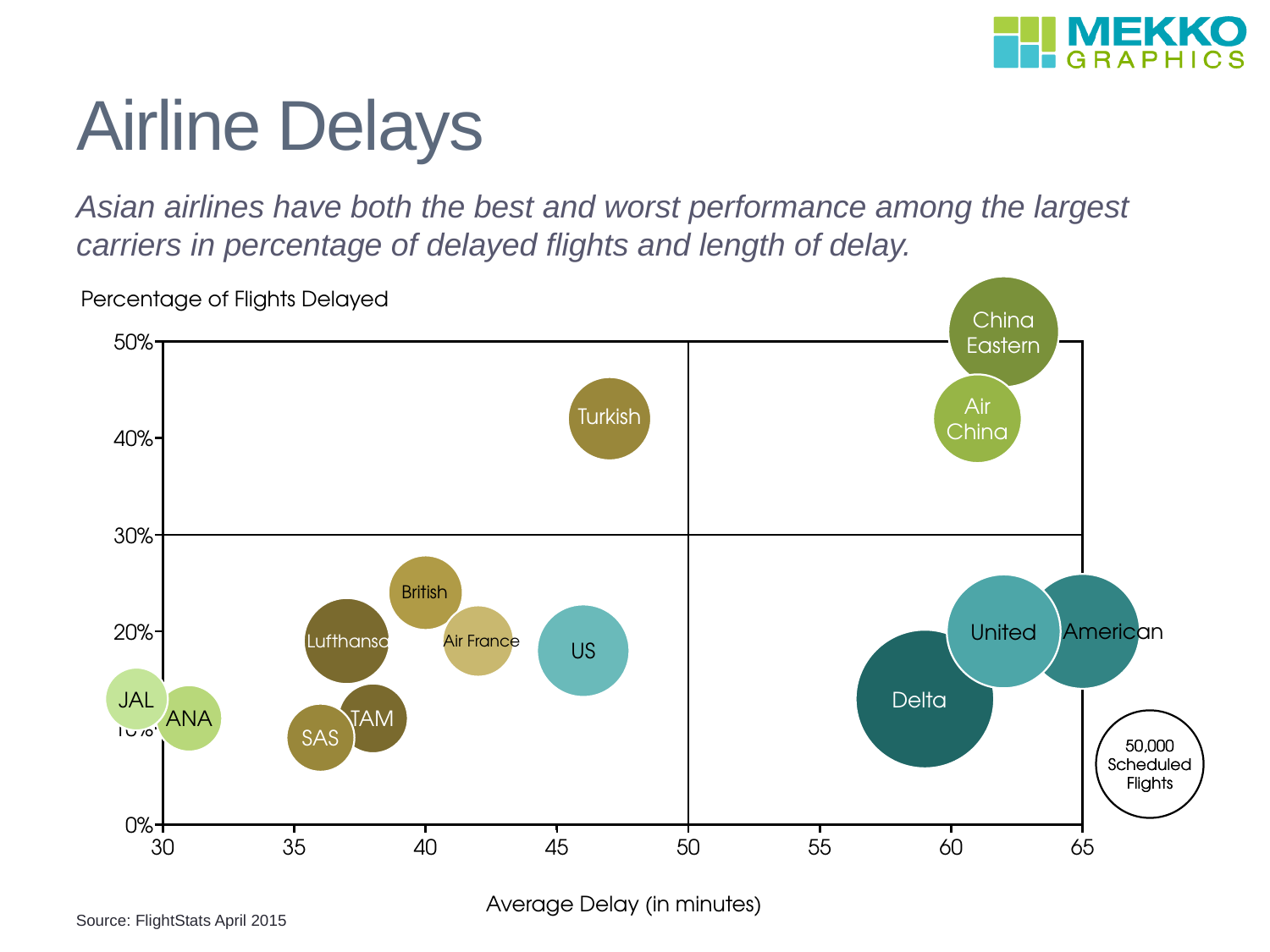

# Airline Delays
Asian airlines have both the best and worst performance among the largest carriers in percentage of delayed flights and length of delay.

Source: FlightStats April 2015